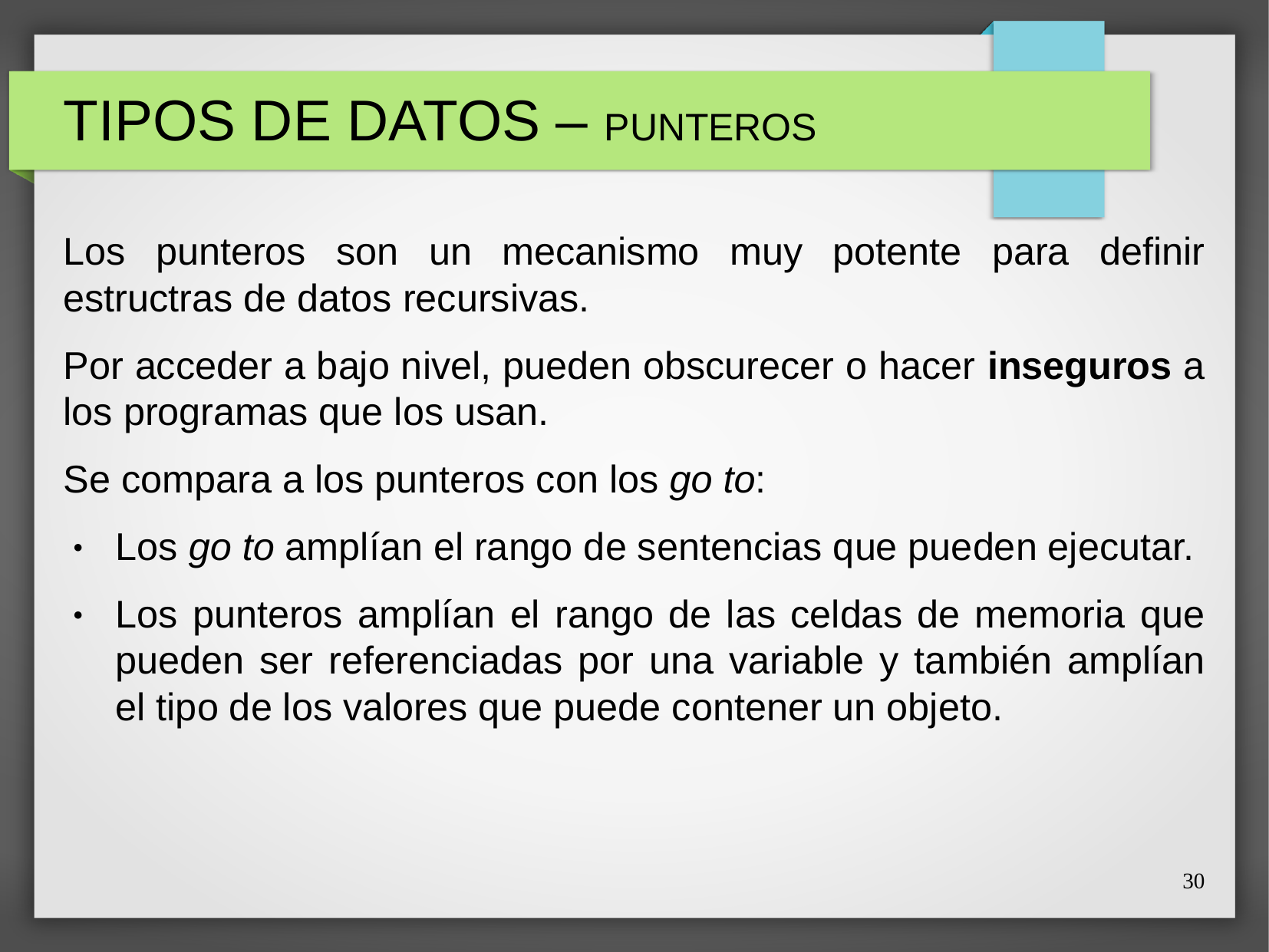

# TIPOS DE DATOS – PUNTEROS
Los punteros son un mecanismo muy potente para definir estructras de datos recursivas.
Por acceder a bajo nivel, pueden obscurecer o hacer inseguros a los programas que los usan.
Se compara a los punteros con los go to:
Los go to amplían el rango de sentencias que pueden ejecutar.
Los punteros amplían el rango de las celdas de memoria que pueden ser referenciadas por una variable y también amplían el tipo de los valores que puede contener un objeto.

30